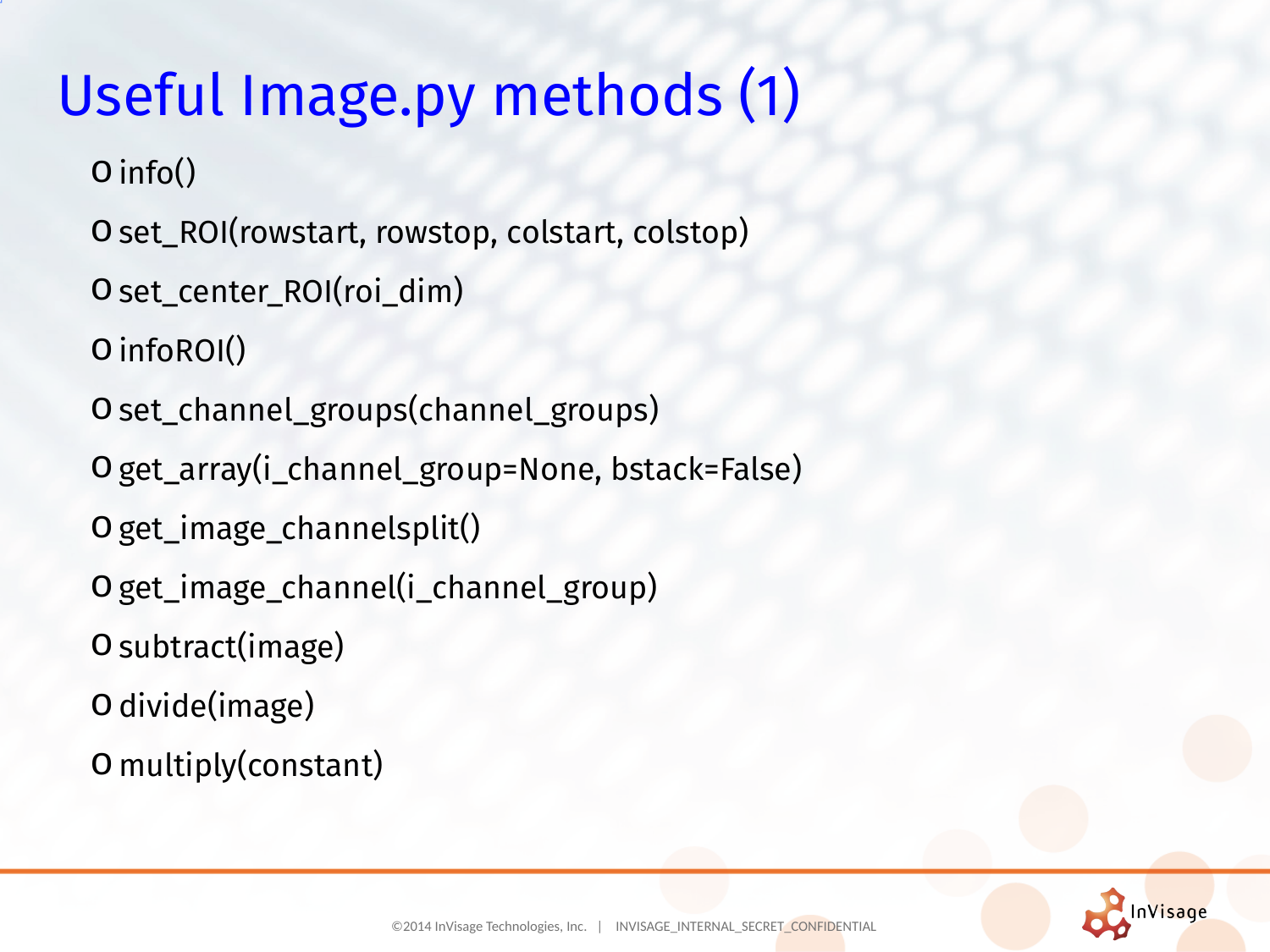

# Useful Image.py methods (1)
info()
set_ROI(rowstart, rowstop, colstart, colstop)
set_center_ROI(roi_dim)
infoROI()
set_channel_groups(channel_groups)
get_array(i_channel_group=None, bstack=False)
get_image_channelsplit()
get_image_channel(i_channel_group)
subtract(image)
divide(image)
multiply(constant)